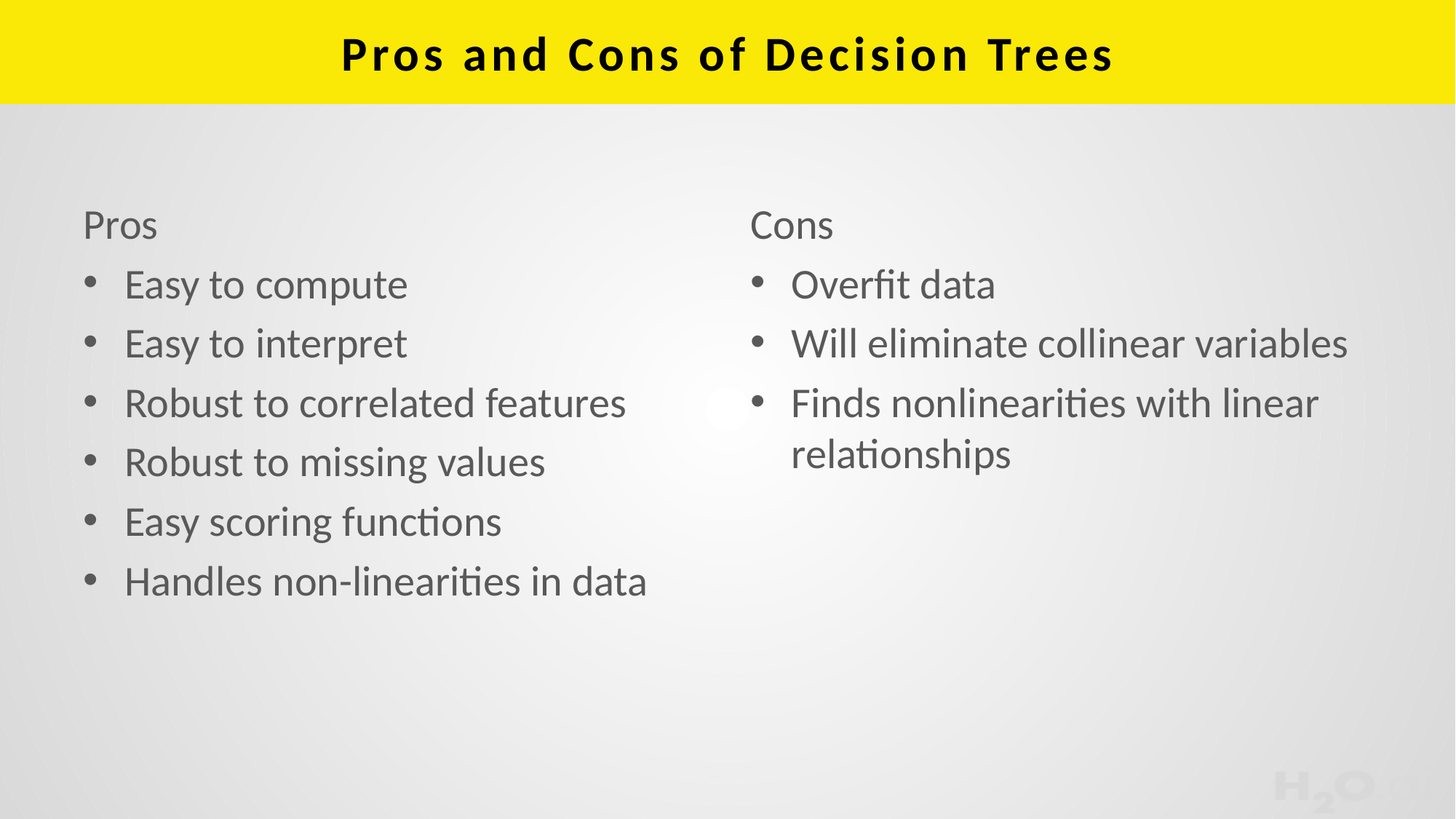

# Pros and Cons of Decision Trees
Pros
Easy to compute
Easy to interpret
Robust to correlated features
Robust to missing values
Easy scoring functions
Handles non-linearities in data

Cons
Overfit data
Will eliminate collinear variables
Finds nonlinearities with linear relationships